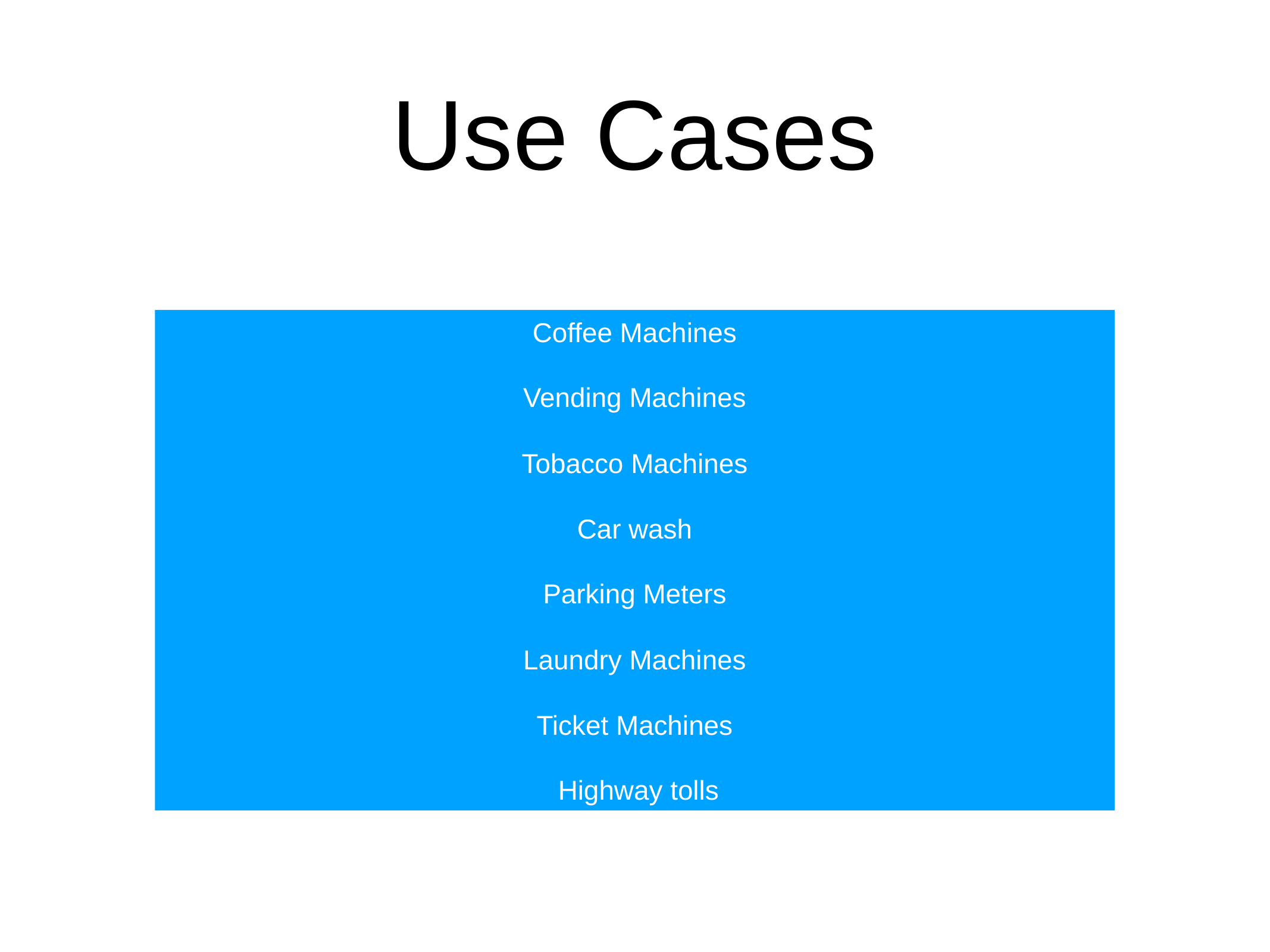

# Use Cases
Coffee Machines

Vending Machines

Tobacco Machines

Car wash

Parking Meters

Laundry Machines

Ticket Machines

 Highway tolls